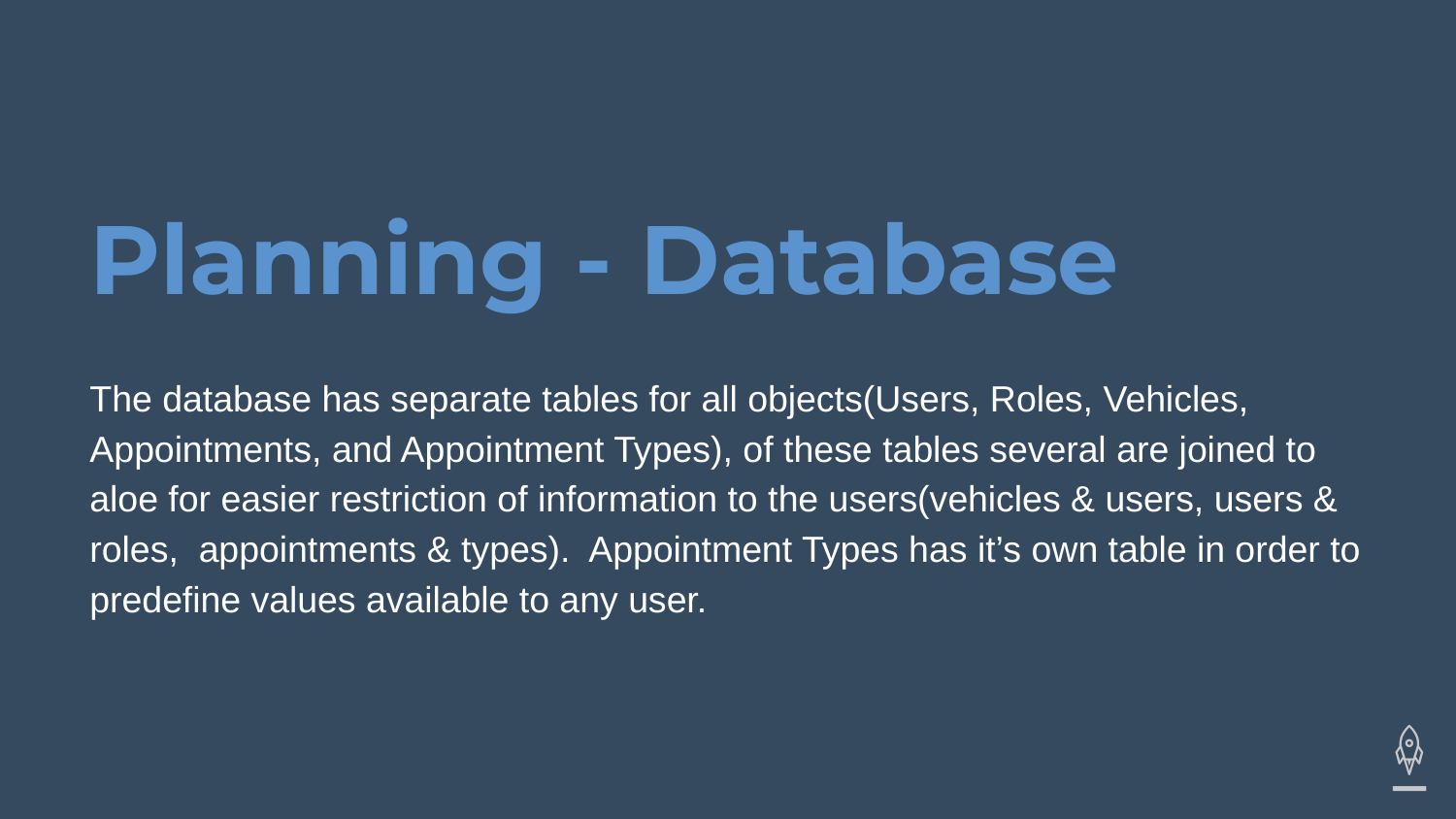

# Planning - Database
The database has separate tables for all objects(Users, Roles, Vehicles, Appointments, and Appointment Types), of these tables several are joined to aloe for easier restriction of information to the users(vehicles & users, users & roles,  appointments & types).  Appointment Types has it’s own table in order to predefine values available to any user.